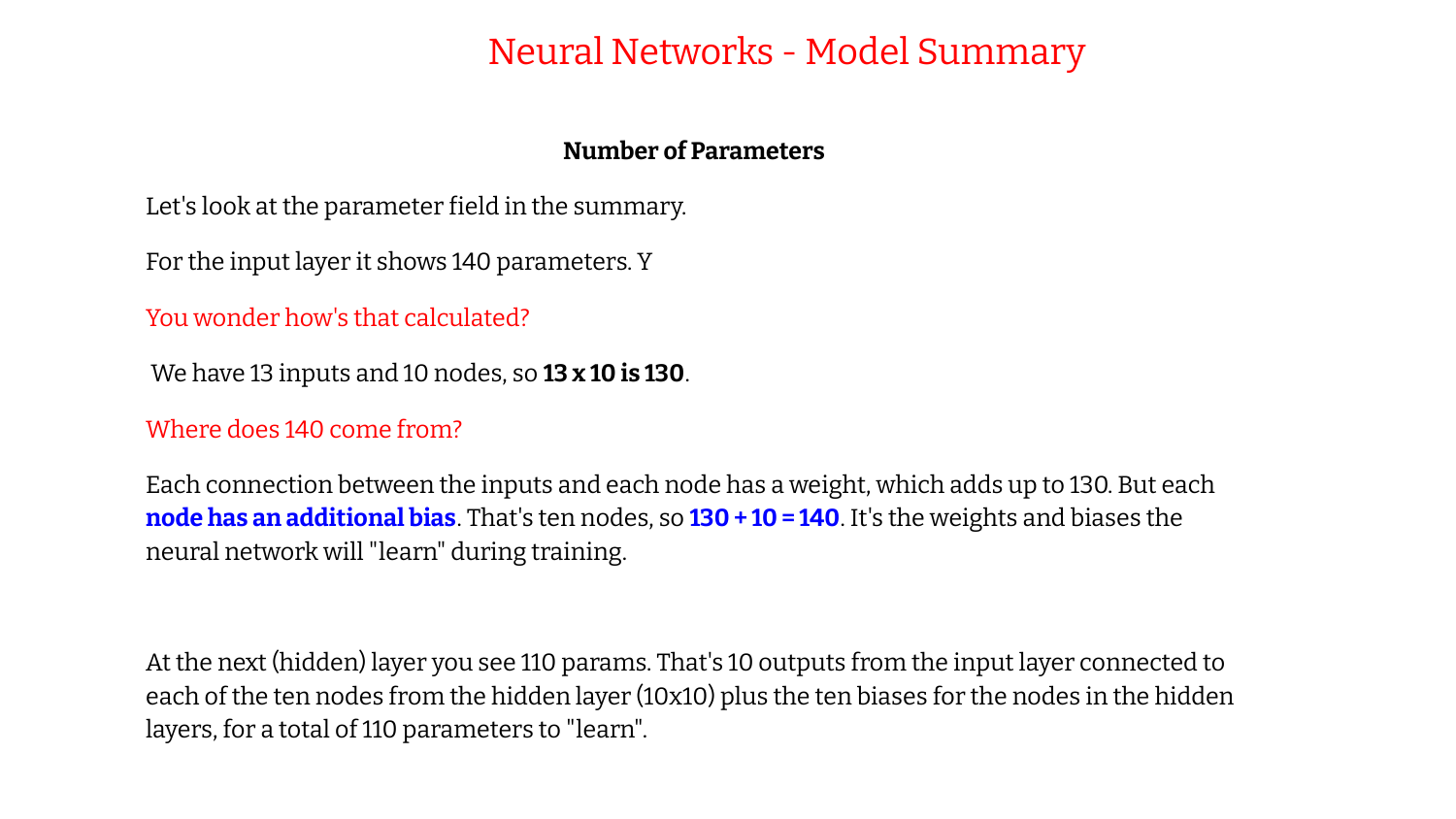

Neural Networks - Model Summary
Number of Parameters
Let's look at the parameter field in the summary.
For the input layer it shows 140 parameters. Y
You wonder how's that calculated?
 We have 13 inputs and 10 nodes, so 13 x 10 is 130.
Where does 140 come from?
Each connection between the inputs and each node has a weight, which adds up to 130. But each node has an additional bias. That's ten nodes, so 130 + 10 = 140. It's the weights and biases the neural network will "learn" during training.

At the next (hidden) layer you see 110 params. That's 10 outputs from the input layer connected to each of the ten nodes from the hidden layer (10x10) plus the ten biases for the nodes in the hidden layers, for a total of 110 parameters to "learn".